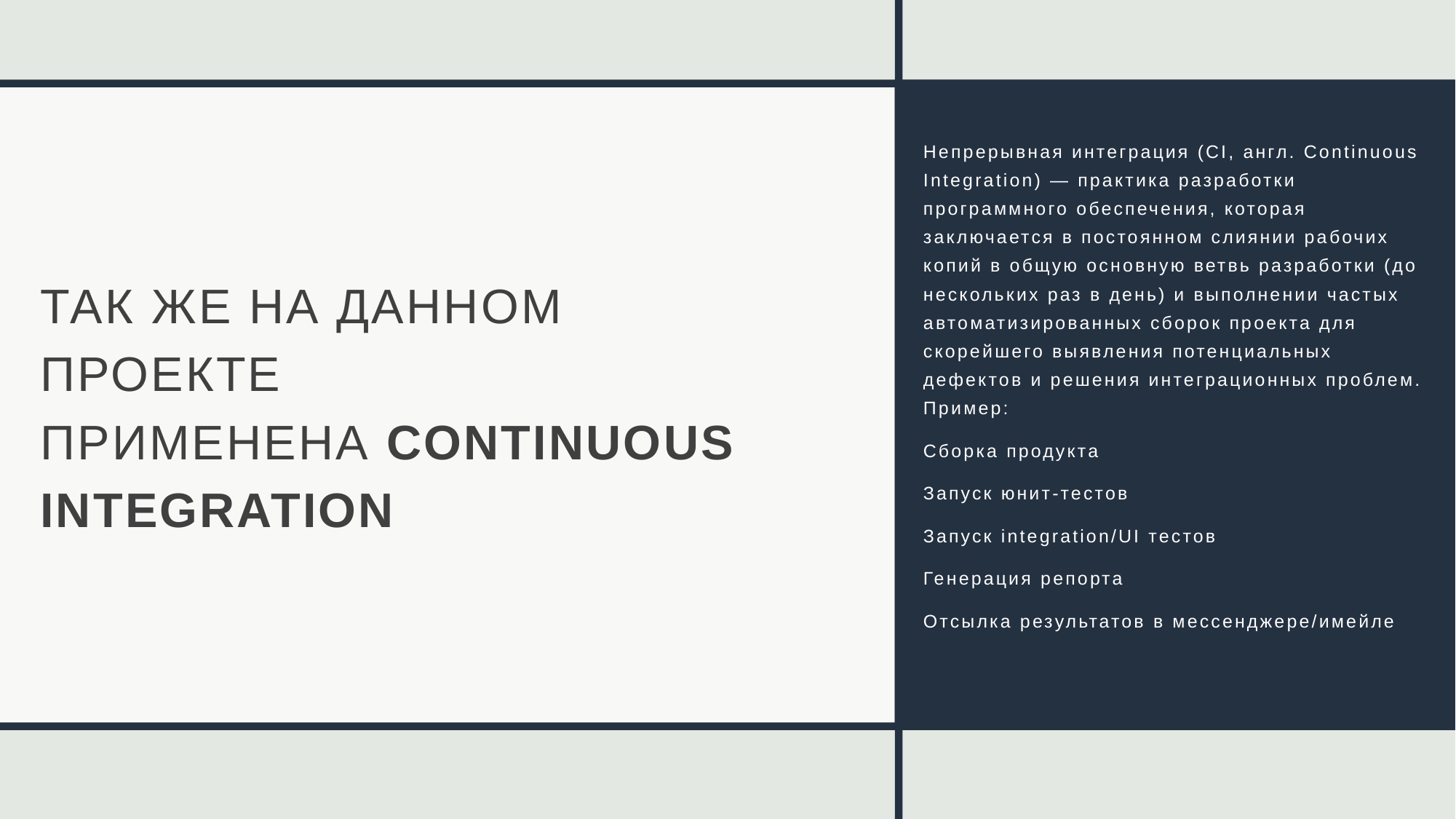

Непрерывная интеграция (CI, англ. Continuous Integration) — практика разработки программного обеспечения, которая заключается в постоянном слиянии рабочих копий в общую основную ветвь разработки (до нескольких раз в день) и выполнении частых автоматизированных сборок проекта для скорейшего выявления потенциальных дефектов и решения интеграционных проблем. Пример:
Сборка продукта
Запуск юнит-тестов
Запуск integration/UI тестов
Генерация репорта
Отсылка результатов в мессенджере/имейле

# Так же на данном проекте применена Continuous Integration